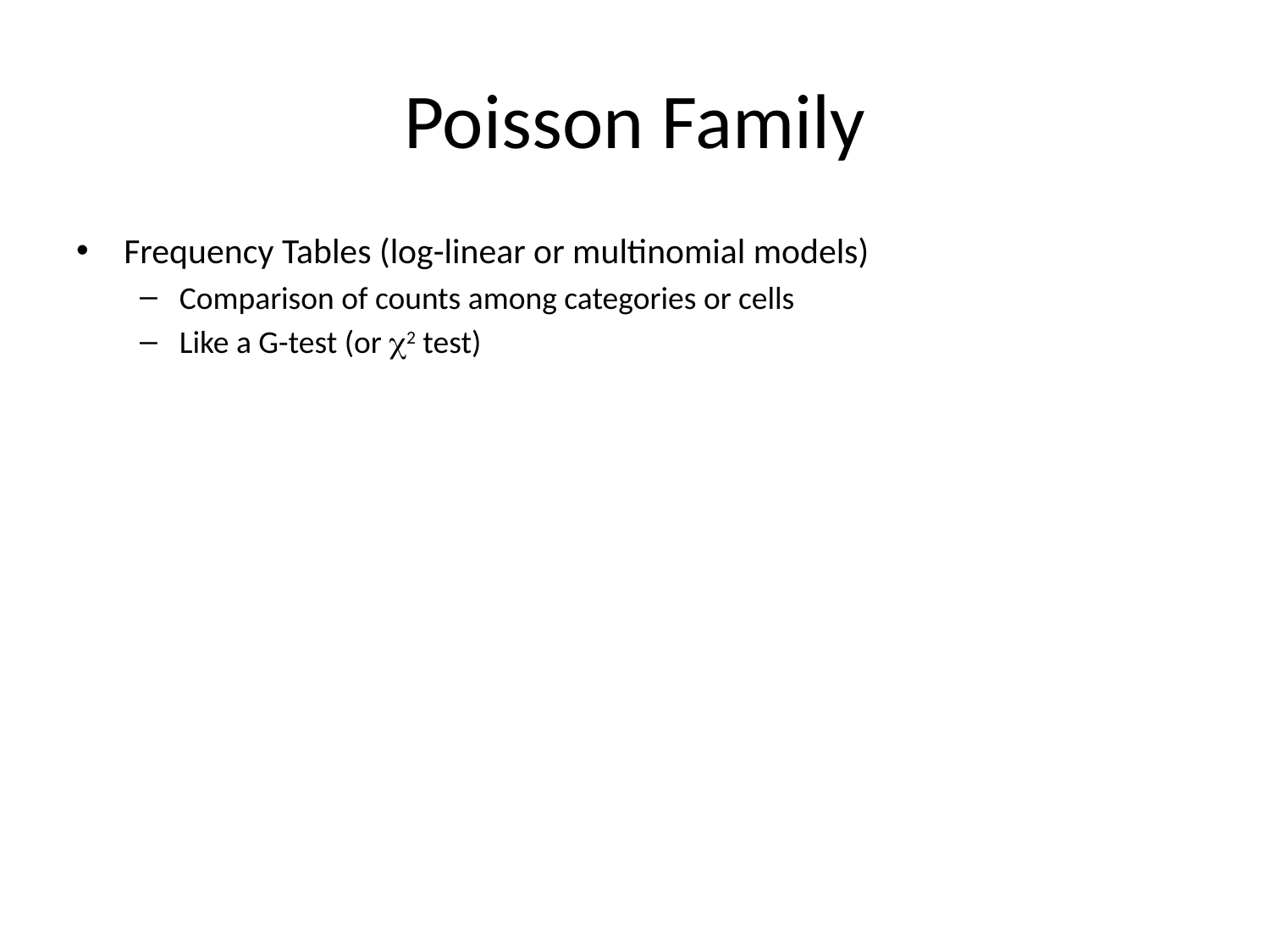

# Poisson Family
Frequency Tables (log-linear or multinomial models)
Comparison of counts among categories or cells
Like a G-test (or χ2 test)